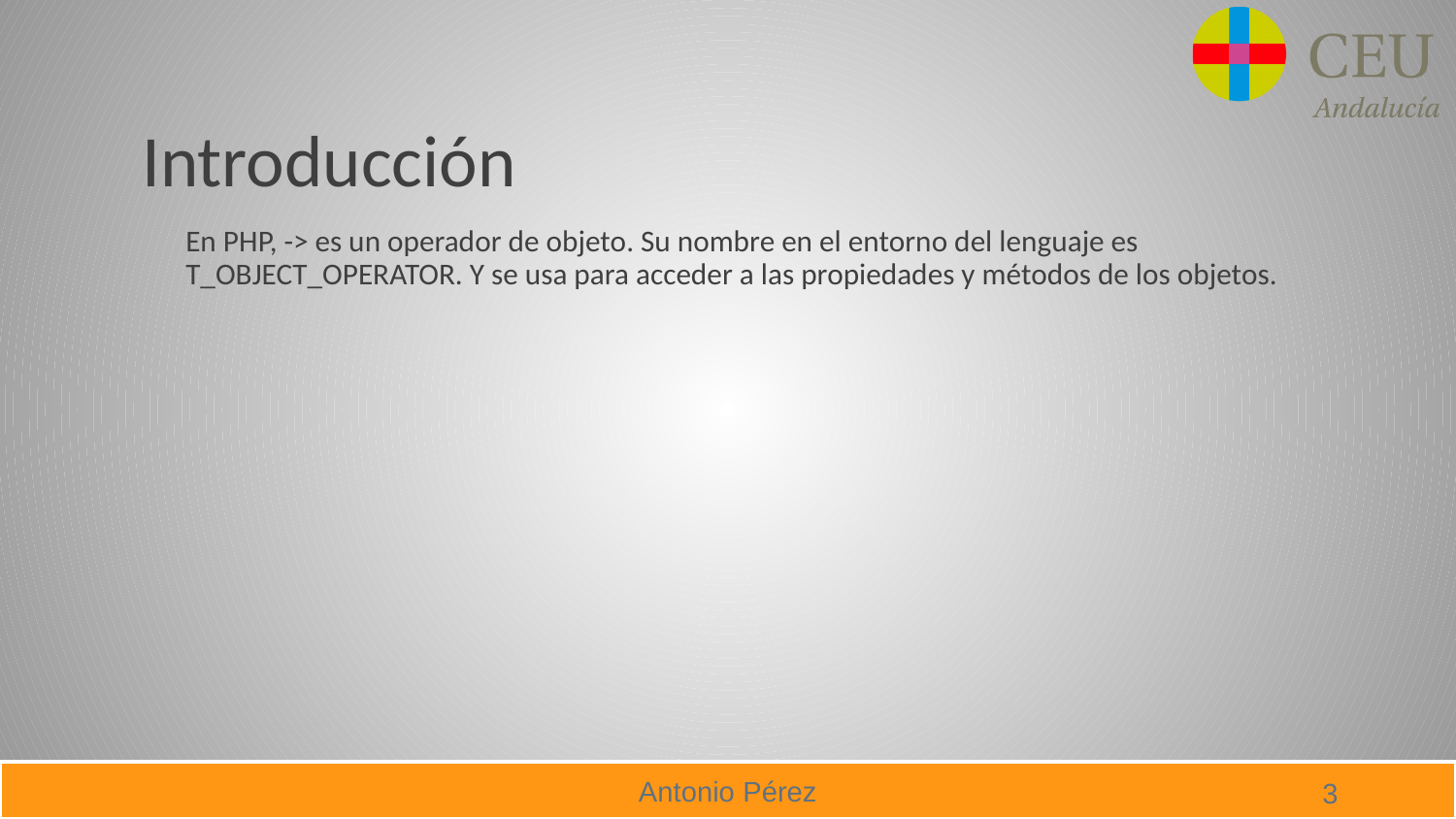

# Introducción
En PHP, -> es un operador de objeto. Su nombre en el entorno del lenguaje es T_OBJECT_OPERATOR. Y se usa para acceder a las propiedades y métodos de los objetos.